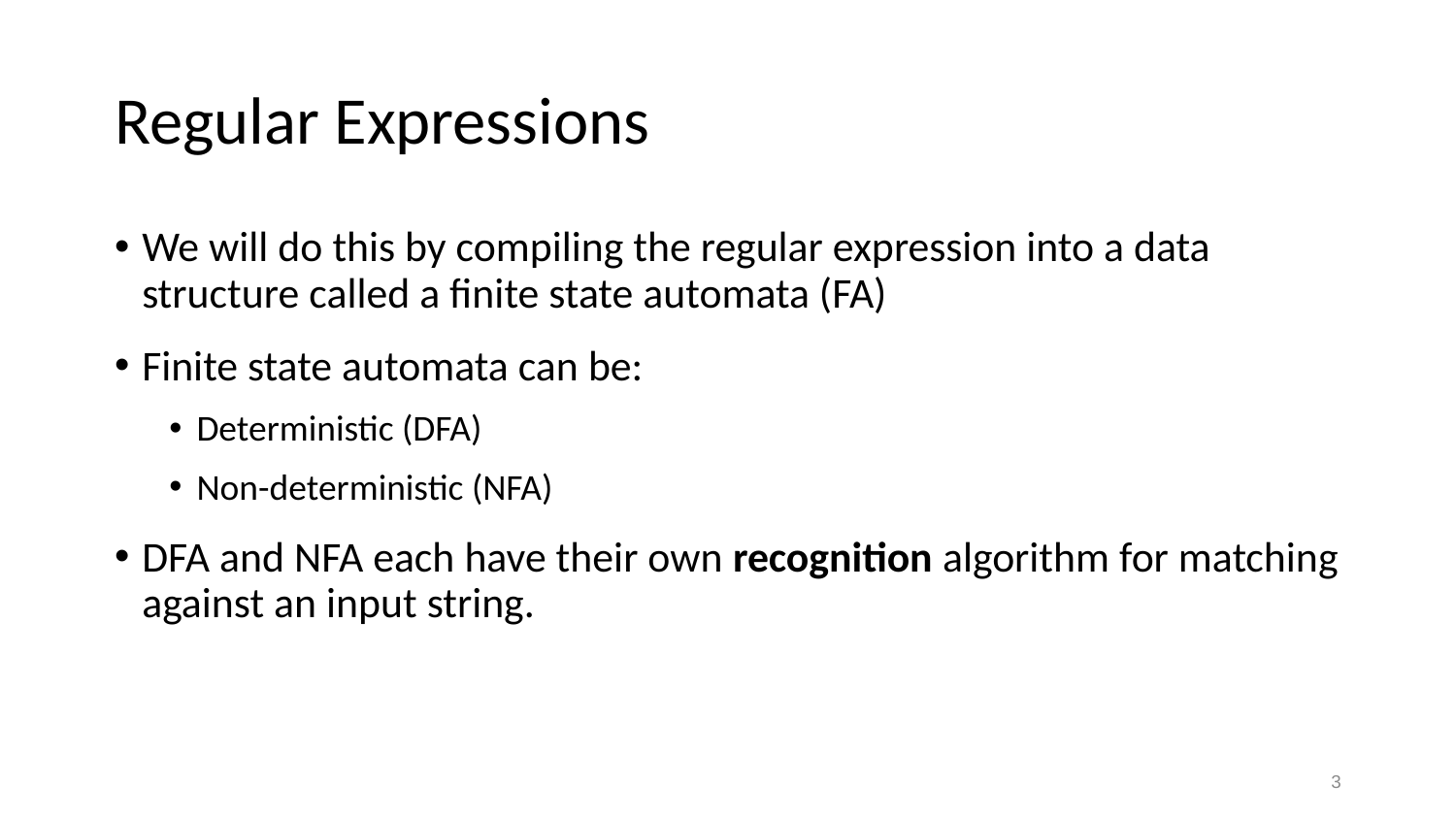

# Regular Expressions
We will do this by compiling the regular expression into a data structure called a finite state automata (FA)
Finite state automata can be:
Deterministic (DFA)
Non-deterministic (NFA)
DFA and NFA each have their own recognition algorithm for matching against an input string.
3